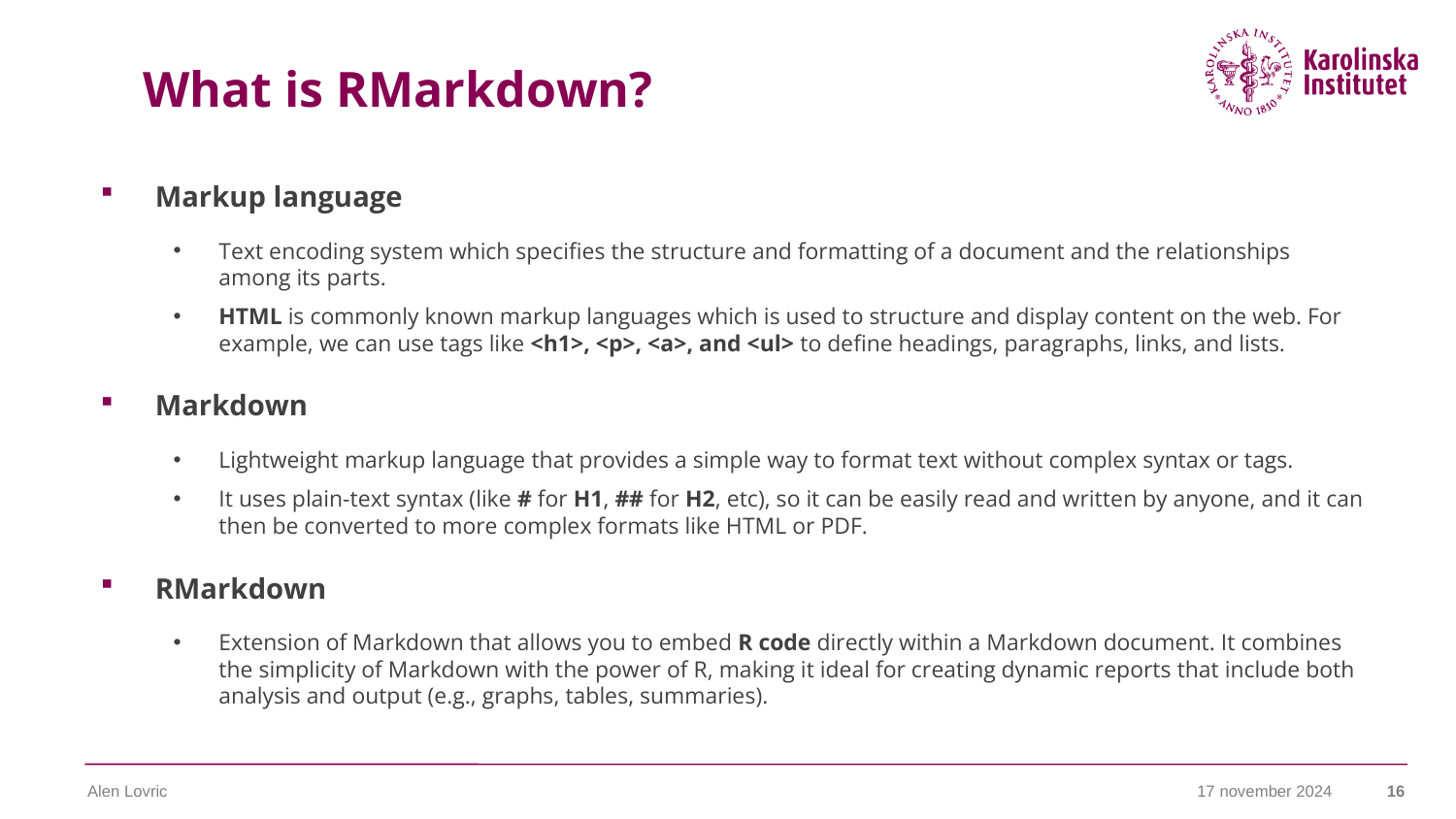

What is RMarkdown?
Markup language
Text encoding system which specifies the structure and formatting of a document and the relationships among its parts.
HTML is commonly known markup languages which is used to structure and display content on the web. For example, we can use tags like <h1>, <p>, <a>, and <ul> to define headings, paragraphs, links, and lists.
Markdown
Lightweight markup language that provides a simple way to format text without complex syntax or tags.
It uses plain-text syntax (like # for H1, ## for H2, etc), so it can be easily read and written by anyone, and it can then be converted to more complex formats like HTML or PDF.
RMarkdown
Extension of Markdown that allows you to embed R code directly within a Markdown document. It combines the simplicity of Markdown with the power of R, making it ideal for creating dynamic reports that include both analysis and output (e.g., graphs, tables, summaries).

Alen Lovric
17 november 2024
16